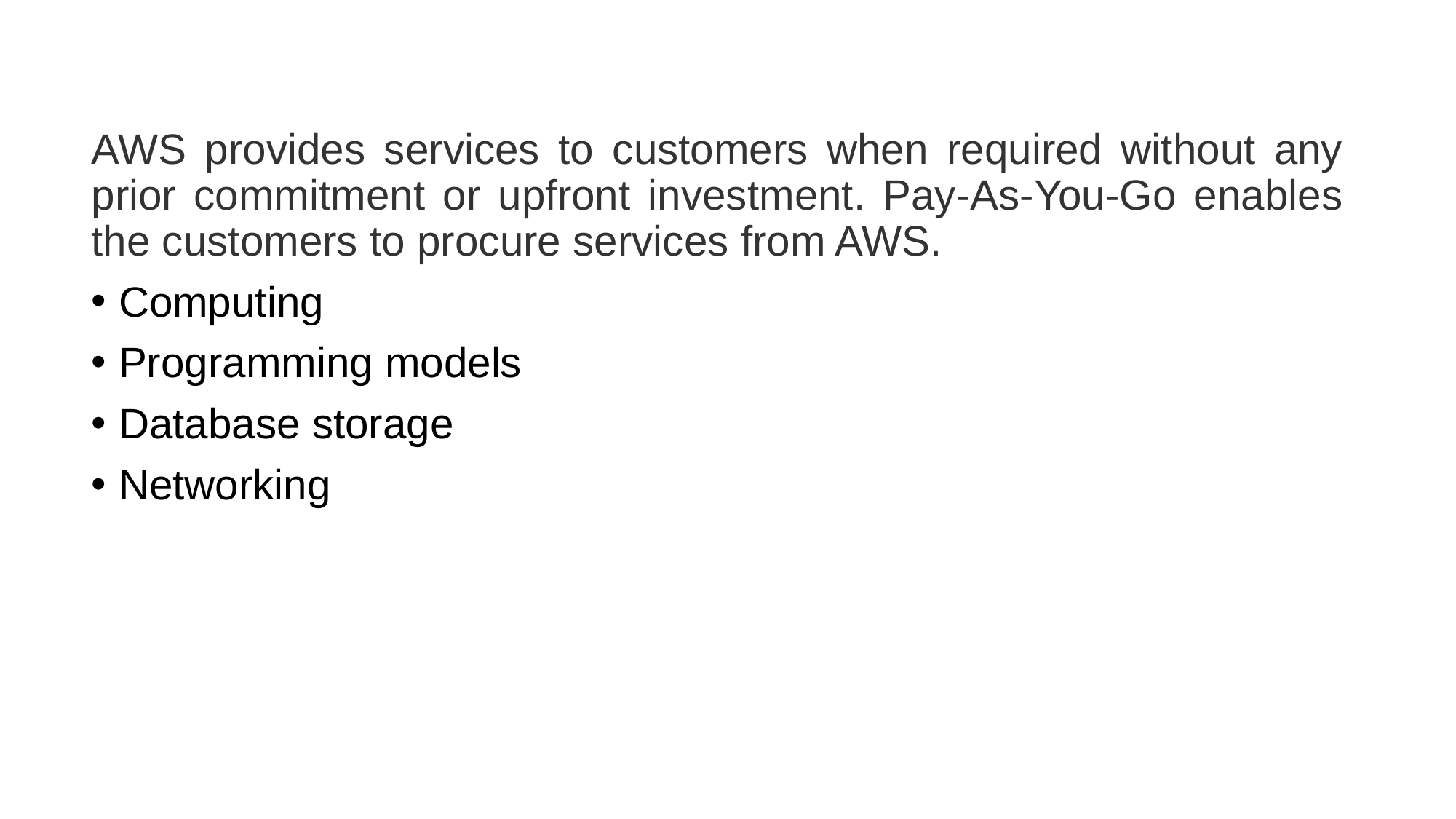

AWS provides services to customers when required without any prior commitment or upfront investment. Pay-As-You-Go enables the customers to procure services from AWS.
Computing
Programming models
Database storage
Networking